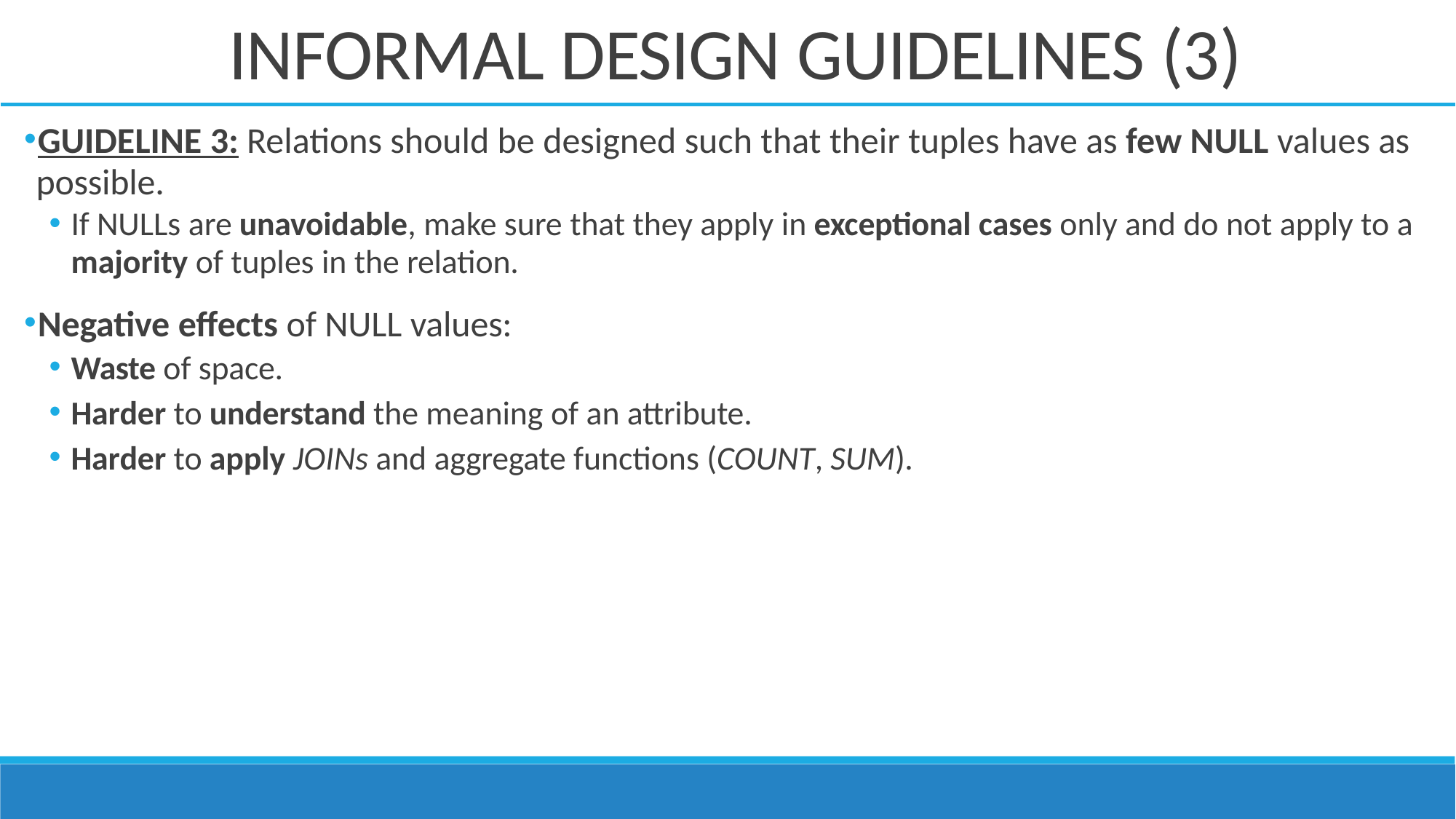

# INFORMAL DESIGN GUIDELINES (3)

GUIDELINE 3: Relations should be designed such that their tuples have as few NULL values as
possible.
If NULLs are unavoidable, make sure that they apply in exceptional cases only and do not apply to a
majority of tuples in the relation.
Negative effects of NULL values:
Waste of space.
Harder to understand the meaning of an attribute.
Harder to apply JOINs and aggregate functions (COUNT, SUM).